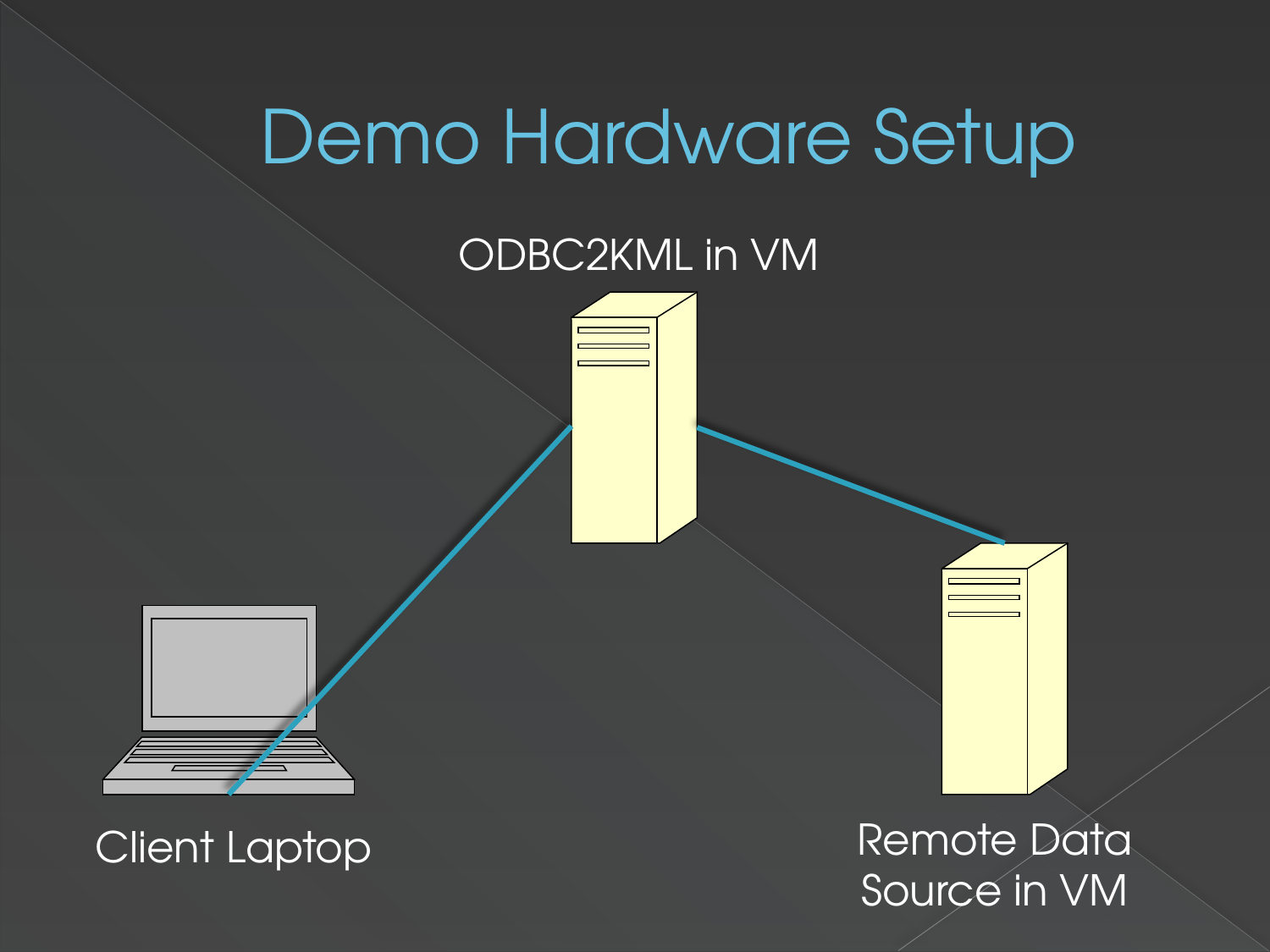

# Demo Hardware Setup
ODBC2KML in VM

Remote Data Source in VM
Client Laptop